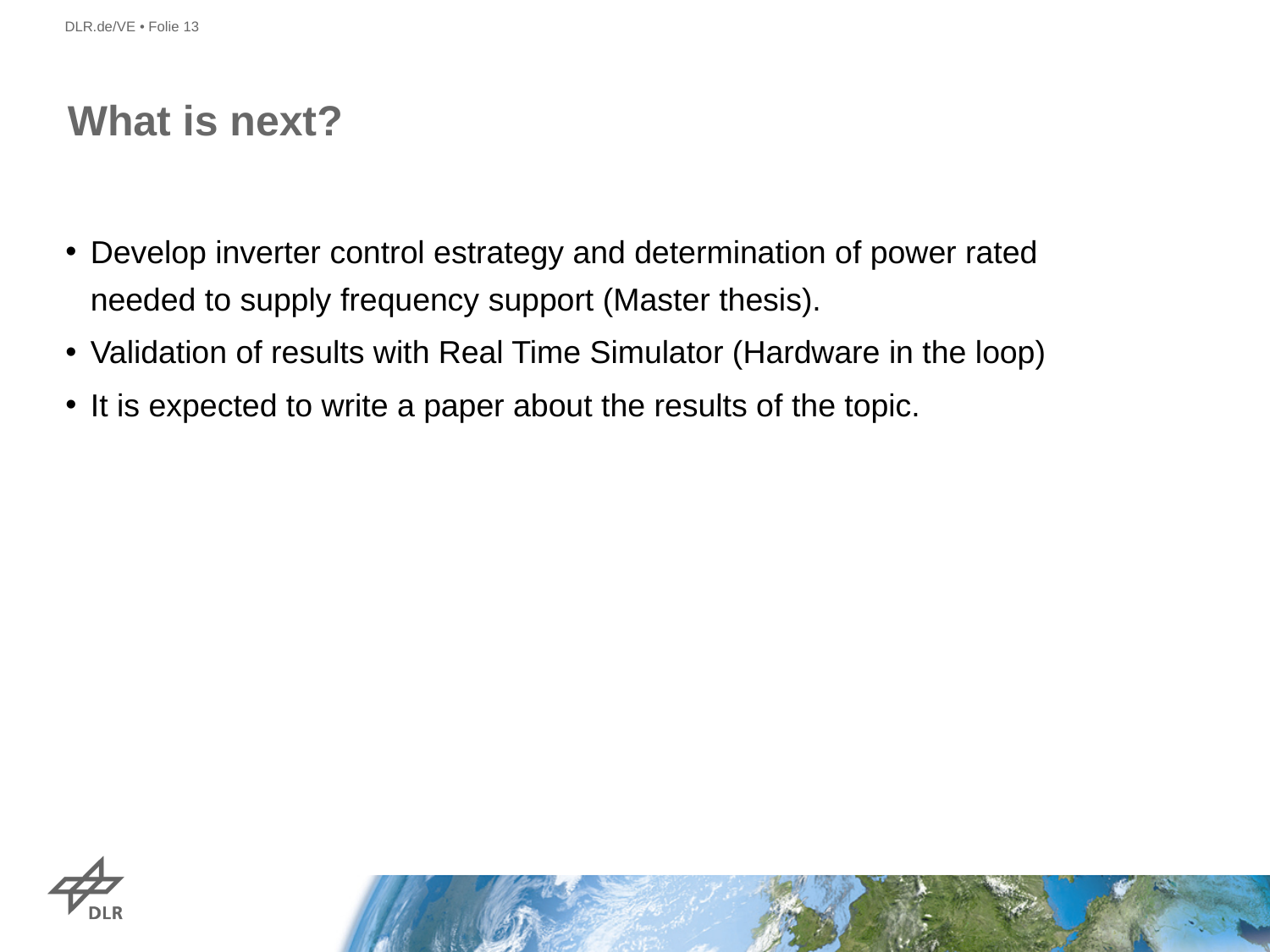

# What is next?
Develop inverter control estrategy and determination of power rated needed to supply frequency support (Master thesis).
Validation of results with Real Time Simulator (Hardware in the loop)
It is expected to write a paper about the results of the topic.